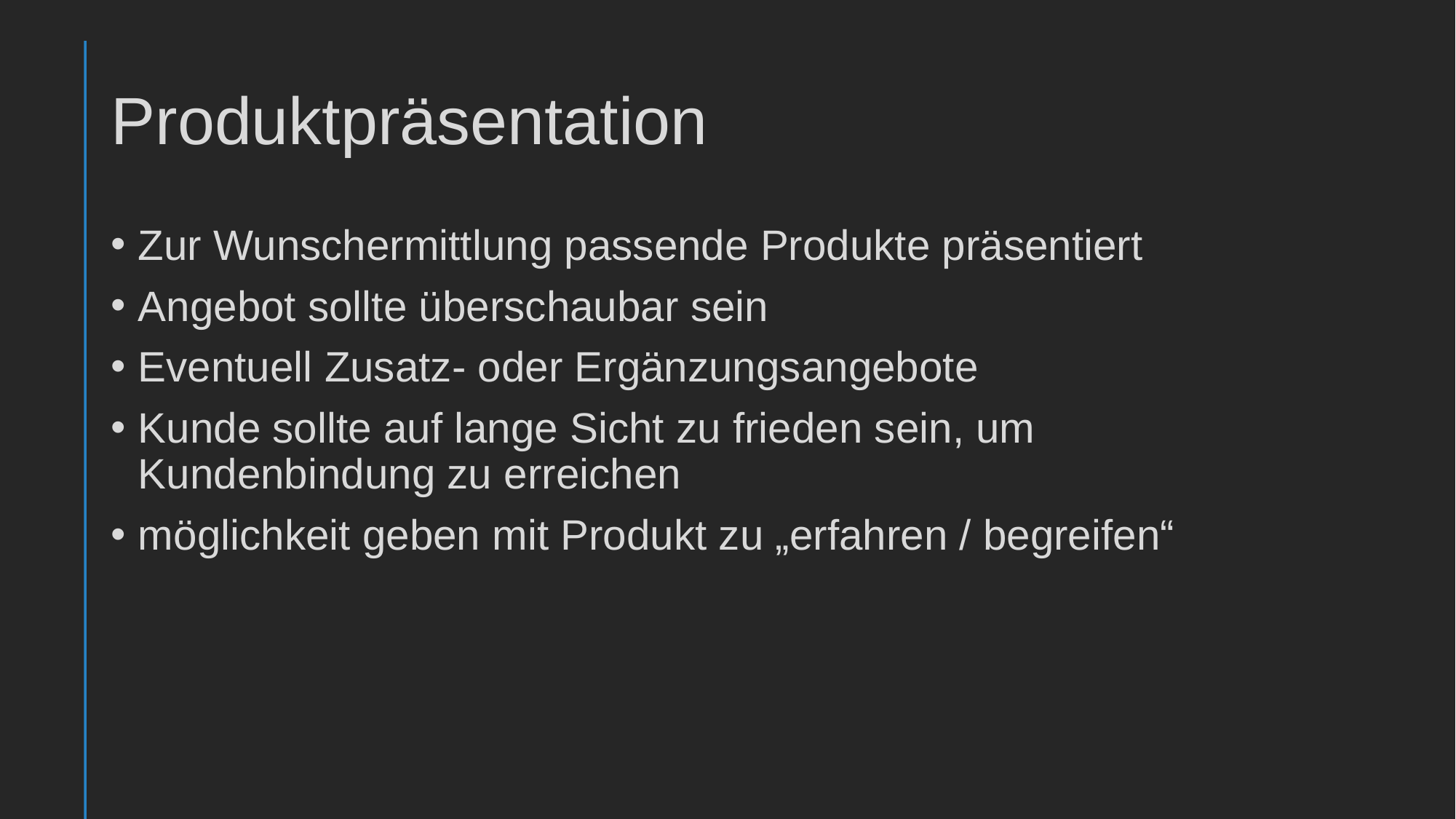

# Produktpräsentation
Zur Wunschermittlung passende Produkte präsentiert
Angebot sollte überschaubar sein
Eventuell Zusatz- oder Ergänzungsangebote
Kunde sollte auf lange Sicht zu frieden sein, um Kundenbindung zu erreichen
möglichkeit geben mit Produkt zu „erfahren / begreifen“